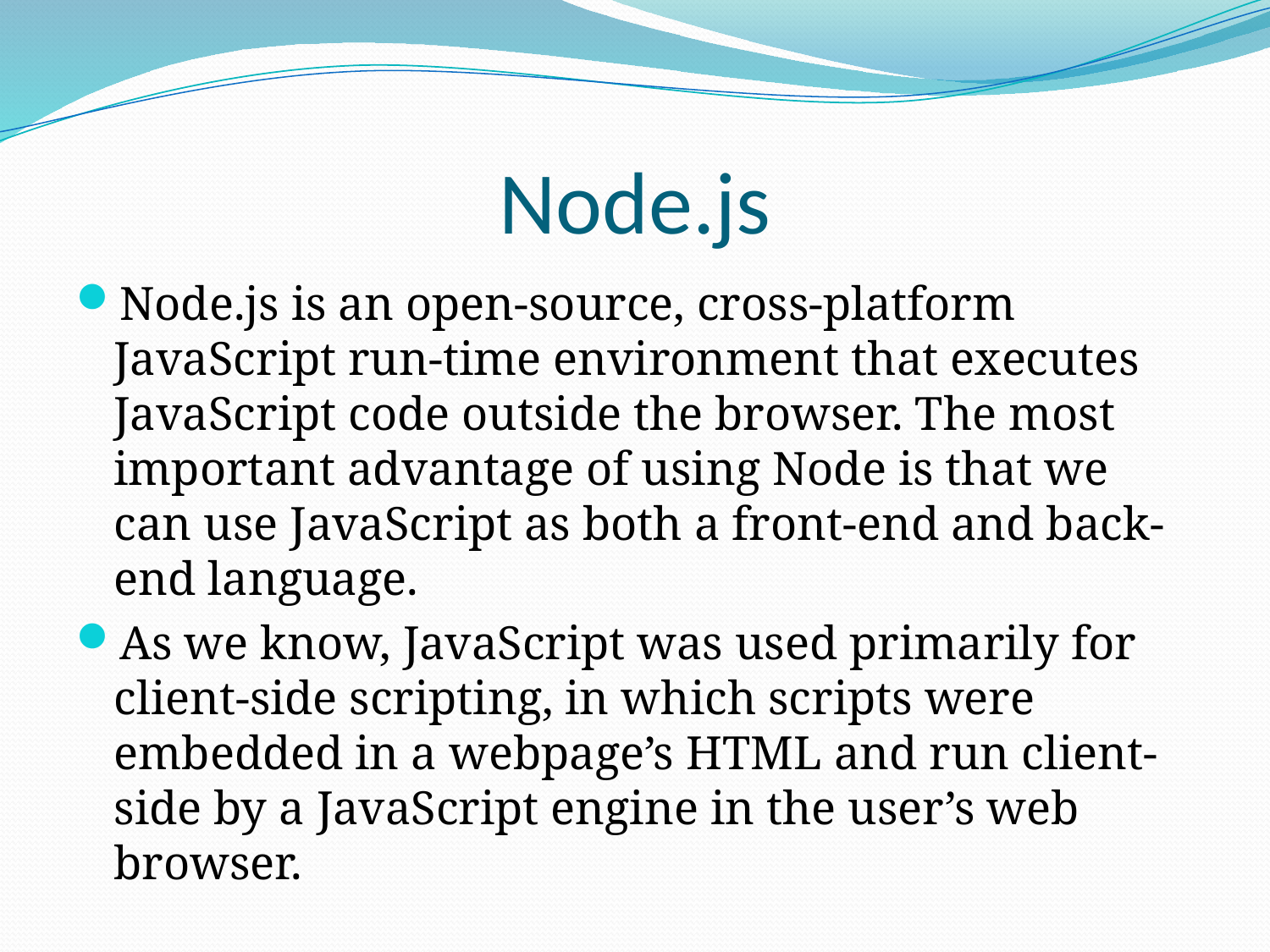

# Node.js
Node.js is an open-source, cross-platform JavaScript run-time environment that executes JavaScript code outside the browser. The most important advantage of using Node is that we can use JavaScript as both a front-end and back-end language.
As we know, JavaScript was used primarily for client-side scripting, in which scripts were embedded in a webpage’s HTML and run client-side by a JavaScript engine in the user’s web browser.